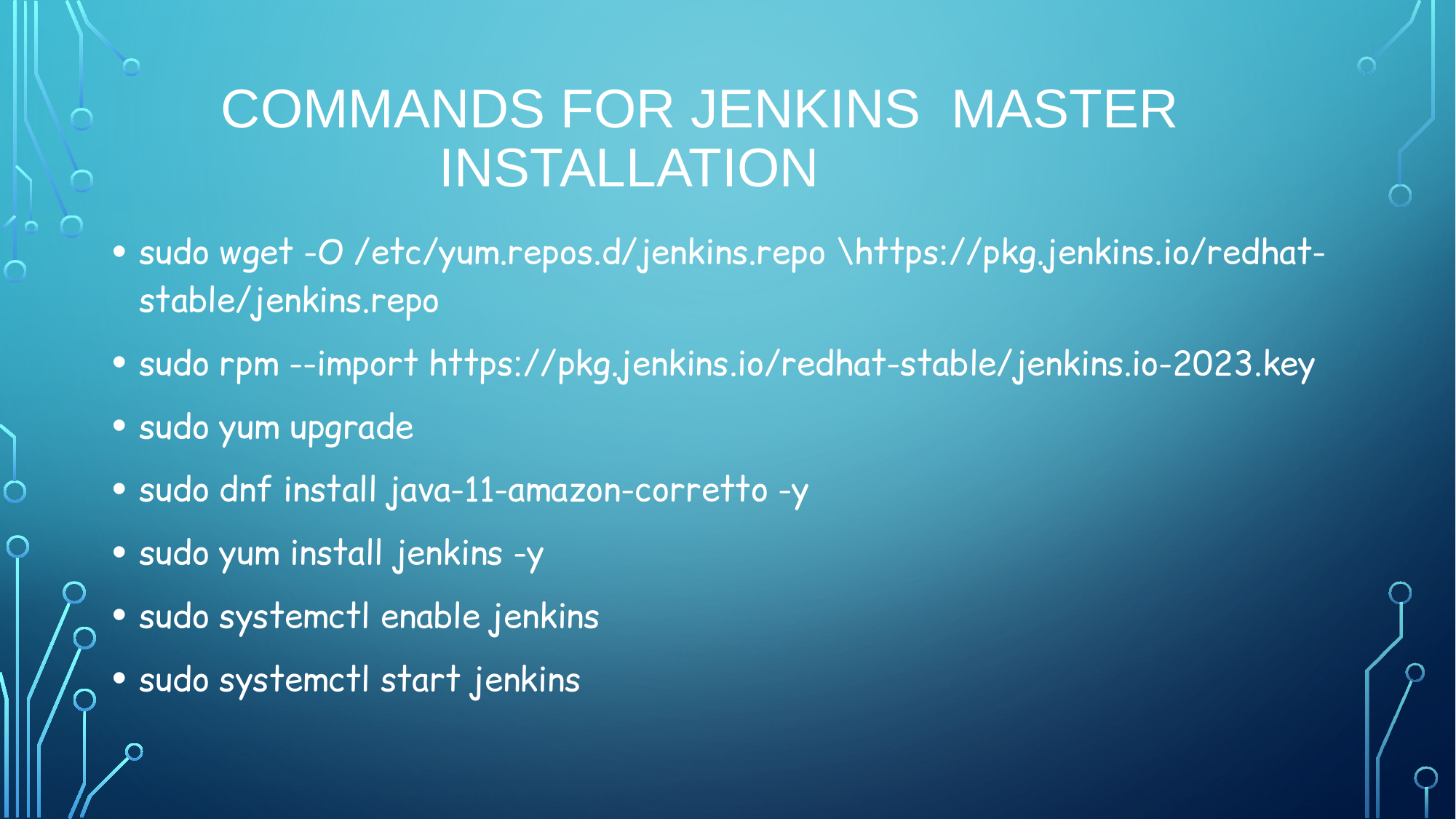

# COMMANDs for Jenkins  MASTER              			INSTALLATION
sudo wget -O /etc/yum.repos.d/jenkins.repo \https://pkg.jenkins.io/redhat-stable/jenkins.repo
sudo rpm --import https://pkg.jenkins.io/redhat-stable/jenkins.io-2023.key
sudo yum upgrade
sudo dnf install java-11-amazon-corretto -y
sudo yum install jenkins -y
sudo systemctl enable jenkins
sudo systemctl start jenkins